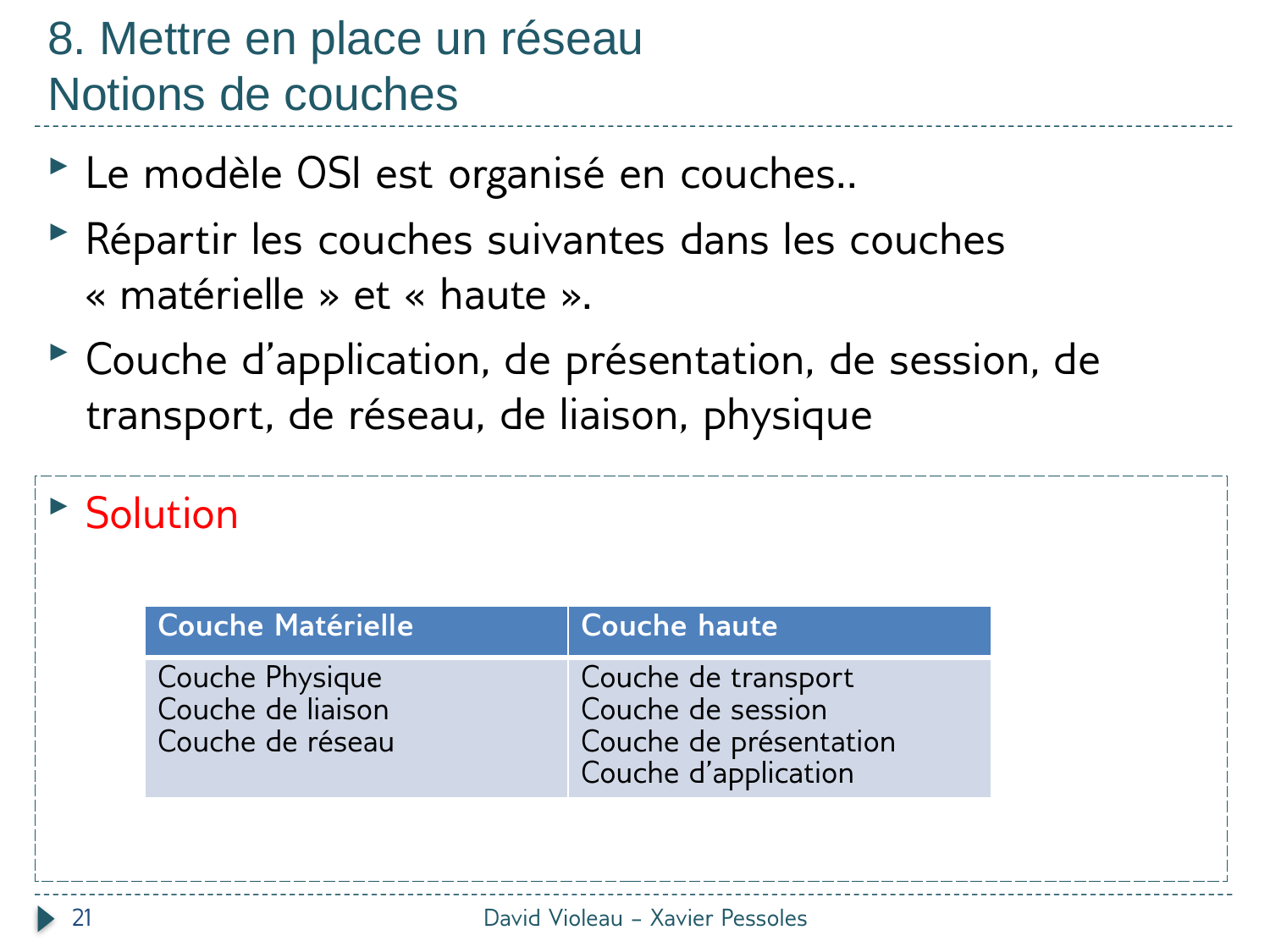

# 8. Mettre en place un réseau Notions de couches
Le modèle OSI est organisé en couches..
Répartir les couches suivantes dans les couches « matérielle » et « haute ».
Couche d’application, de présentation, de session, de transport, de réseau, de liaison, physique
Solution

| Couche Matérielle | Couche haute |
| --- | --- |
| Couche Physique Couche de liaison Couche de réseau | Couche de transport Couche de session Couche de présentation Couche d’application |
21
David Violeau – Xavier Pessoles